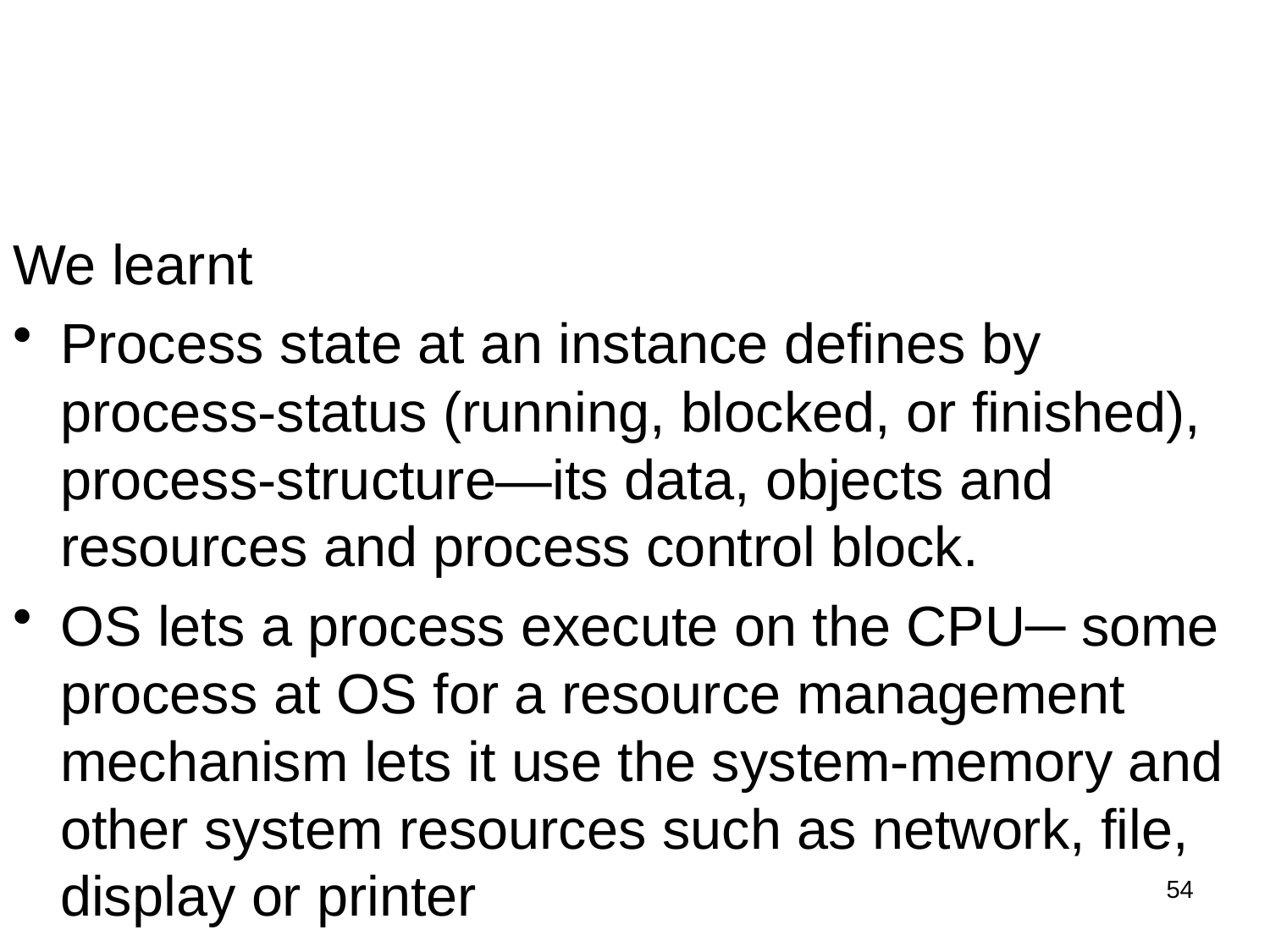

#
We learnt
Process state at an instance defines by process-status (running, blocked, or finished), process-structure—its data, objects and resources and process control block.
OS lets a process execute on the CPU─ some process at OS for a resource management mechanism lets it use the system-memory and other system resources such as network, file, display or printer
54